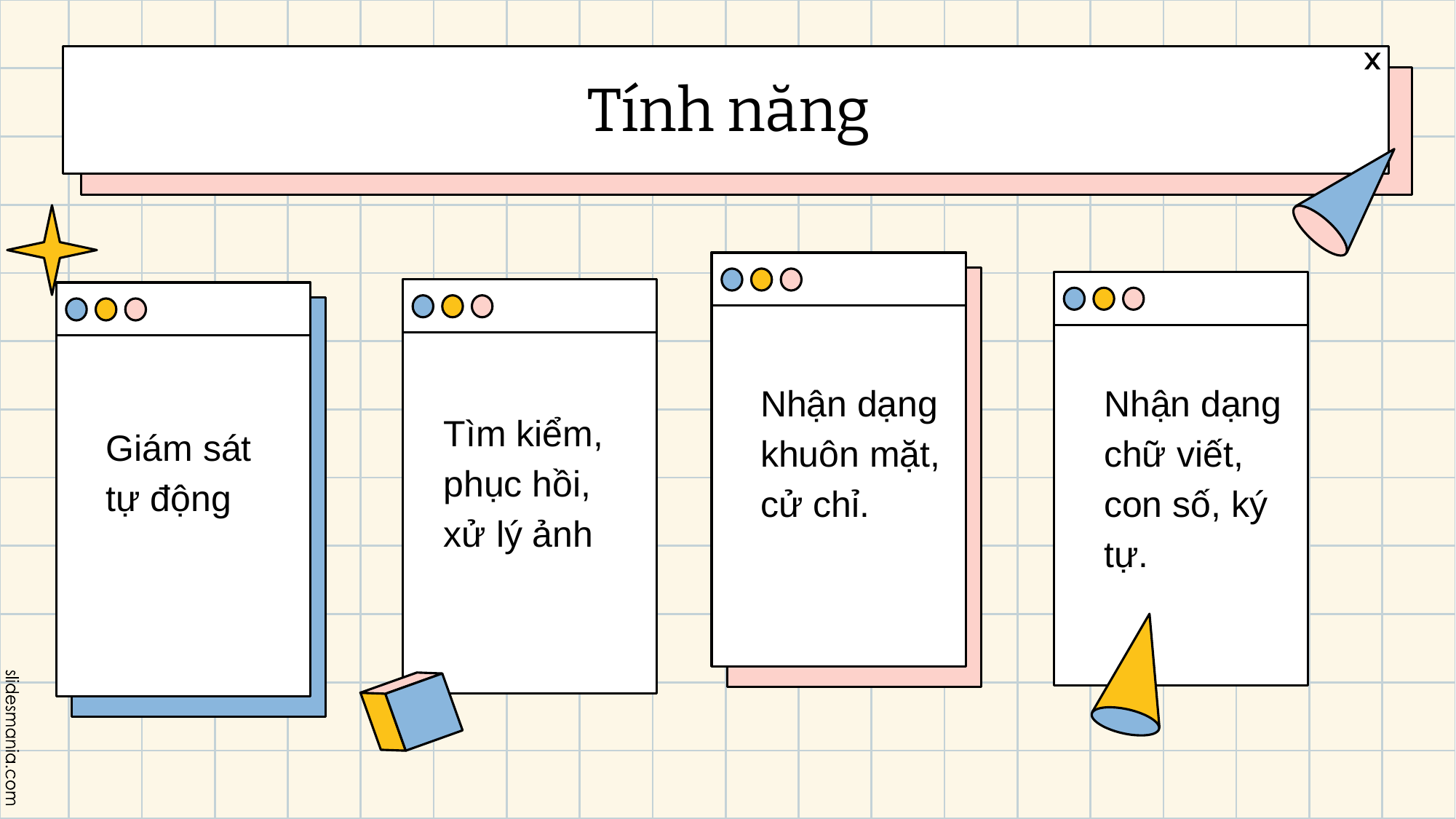

# Tính năng

Nhận dạng khuôn mặt, cử chỉ.
Nhận dạng chữ viết, con số, ký tự.
Tìm kiểm, phục hồi, xử lý ảnh

Giám sát tự động